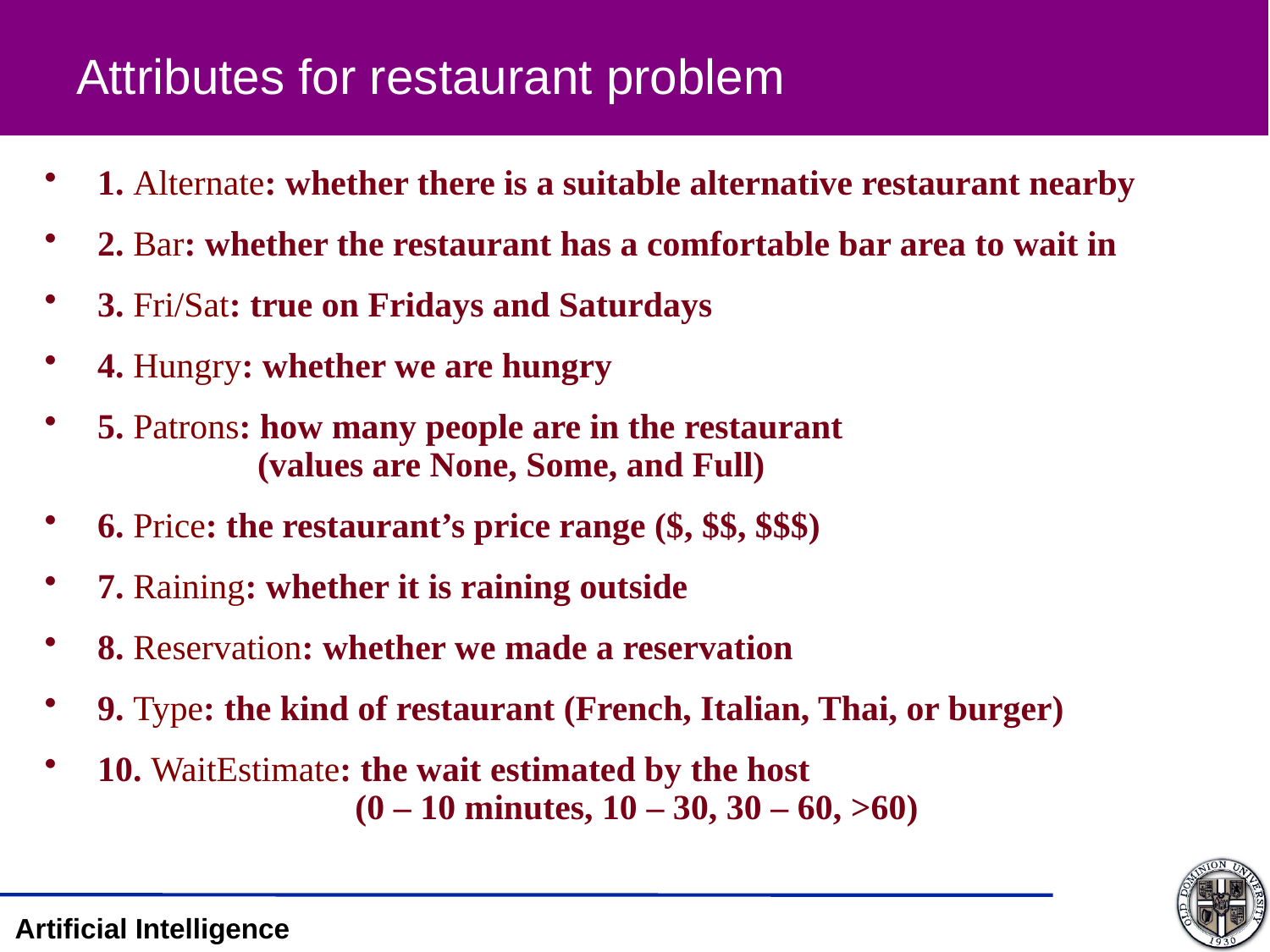

Attributes for restaurant problem
1. Alternate: whether there is a suitable alternative restaurant nearby

2. Bar: whether the restaurant has a comfortable bar area to wait in

3. Fri/Sat: true on Fridays and Saturdays

4. Hungry: whether we are hungry

5. Patrons: how many people are in the restaurant
                  (values are None, Some, and Full)

6. Price: the restaurant’s price range ($, $$, $$$)

7. Raining: whether it is raining outside

8. Reservation: whether we made a reservation

9. Type: the kind of restaurant (French, Italian, Thai, or burger)

10. WaitEstimate: the wait estimated by the host
                             (0 – 10 minutes, 10 – 30, 30 – 60, >60)